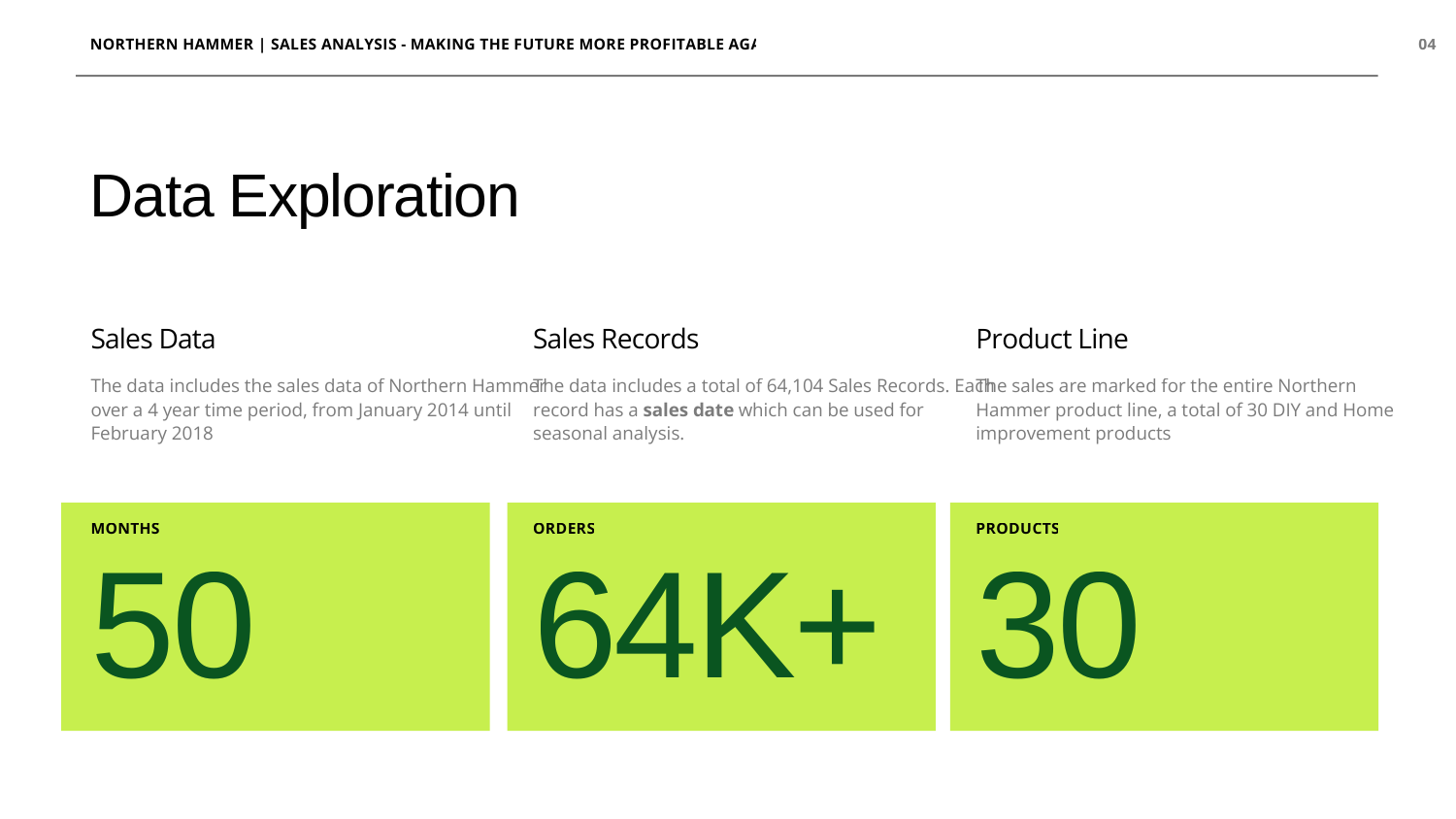

NORTHERN HAMMER | SALES ANALYSIS - MAKING THE FUTURE MORE PROFITABLE AGAIN
04

Data Exploration

Sales Data

Sales Records

Product Line
The data includes the sales data of Northern Hammer over a 4 year time period, from January 2014 until February 2018
The data includes a total of 64,104 Sales Records. Each record has a sales date which can be used for seasonal analysis.
The sales are marked for the entire Northern Hammer product line, a total of 30 DIY and Home improvement products

MONTHS

ORDERS

PRODUCTS
50
64K+
30